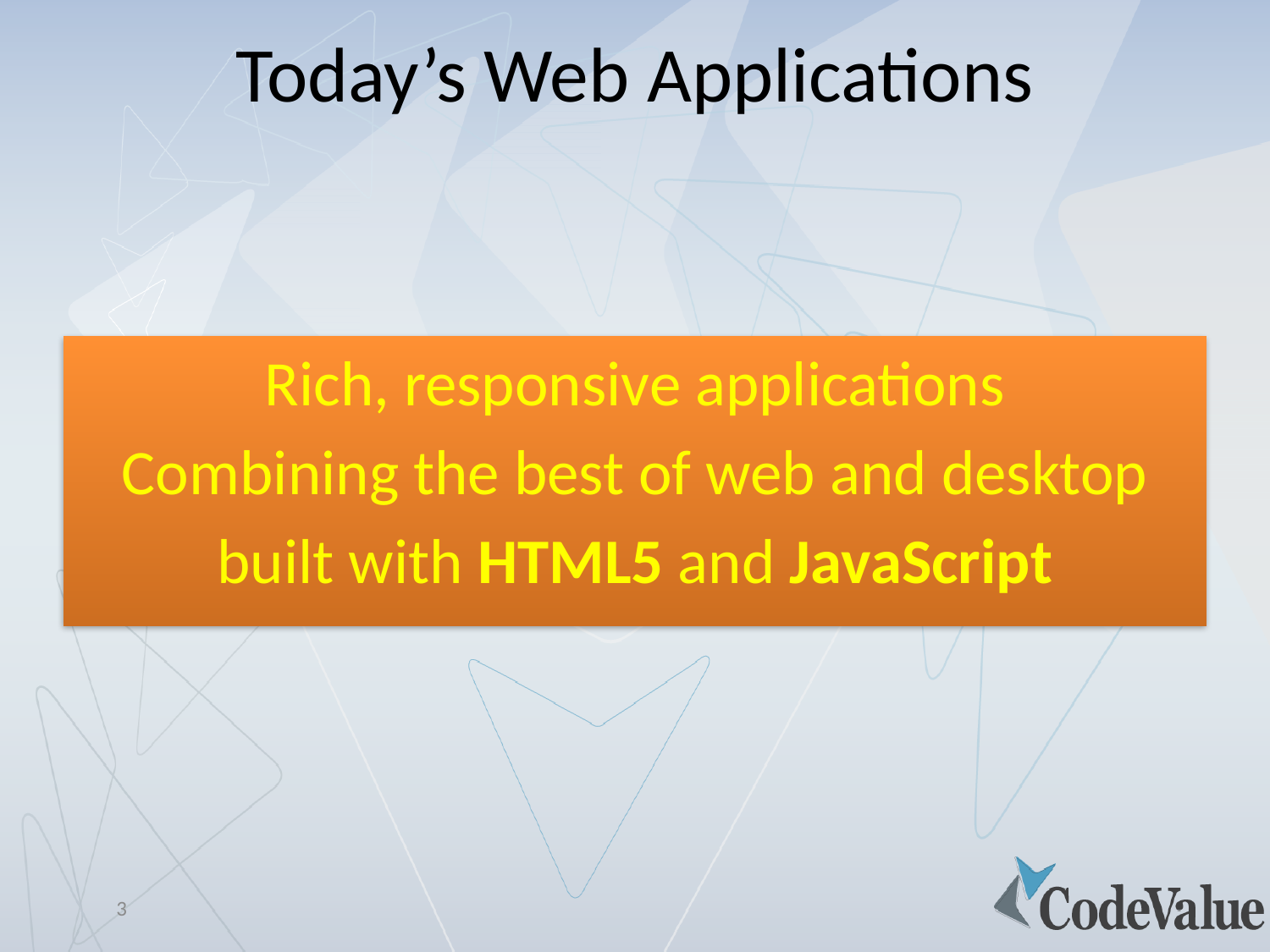

# Today’s Web Applications
Rich, responsive applications
Combining the best of web and desktop
built with HTML5 and JavaScript
3